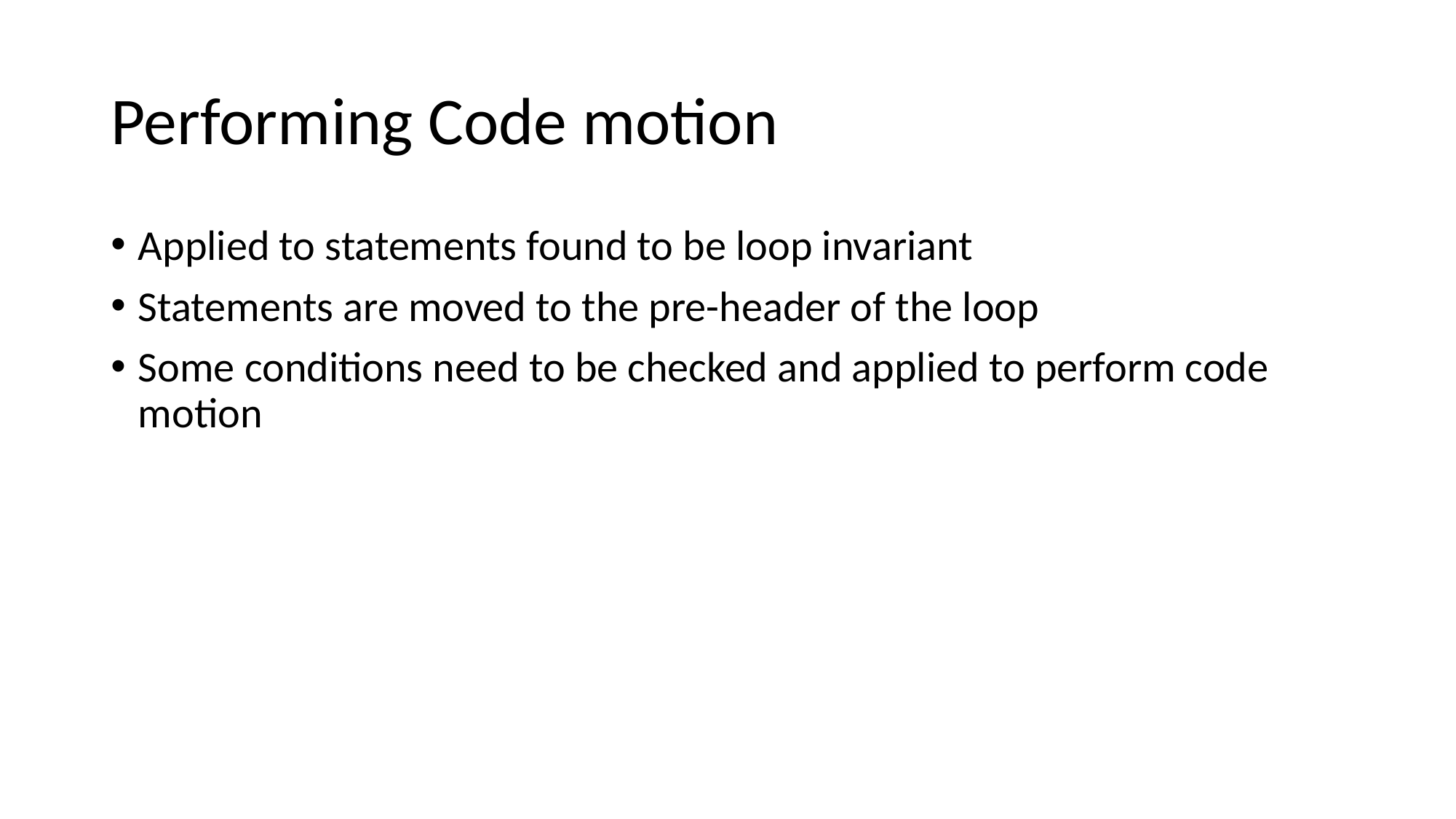

# Performing Code motion
Applied to statements found to be loop invariant
Statements are moved to the pre-header of the loop
Some conditions need to be checked and applied to perform code motion